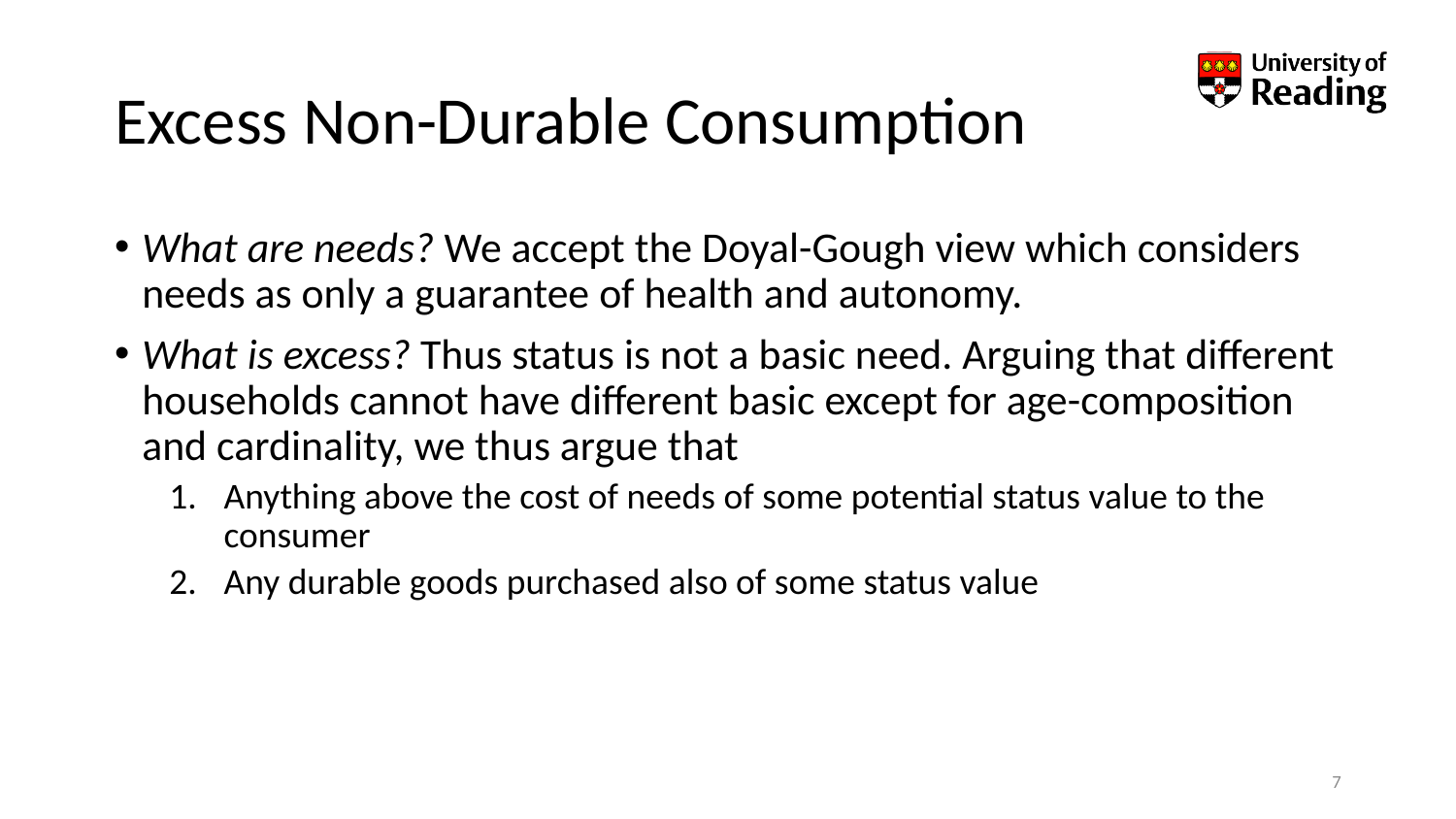

# Excess Non-Durable Consumption
What are needs? We accept the Doyal-Gough view which considers needs as only a guarantee of health and autonomy.
What is excess? Thus status is not a basic need. Arguing that different households cannot have different basic except for age-composition and cardinality, we thus argue that
Anything above the cost of needs of some potential status value to the consumer
Any durable goods purchased also of some status value

7